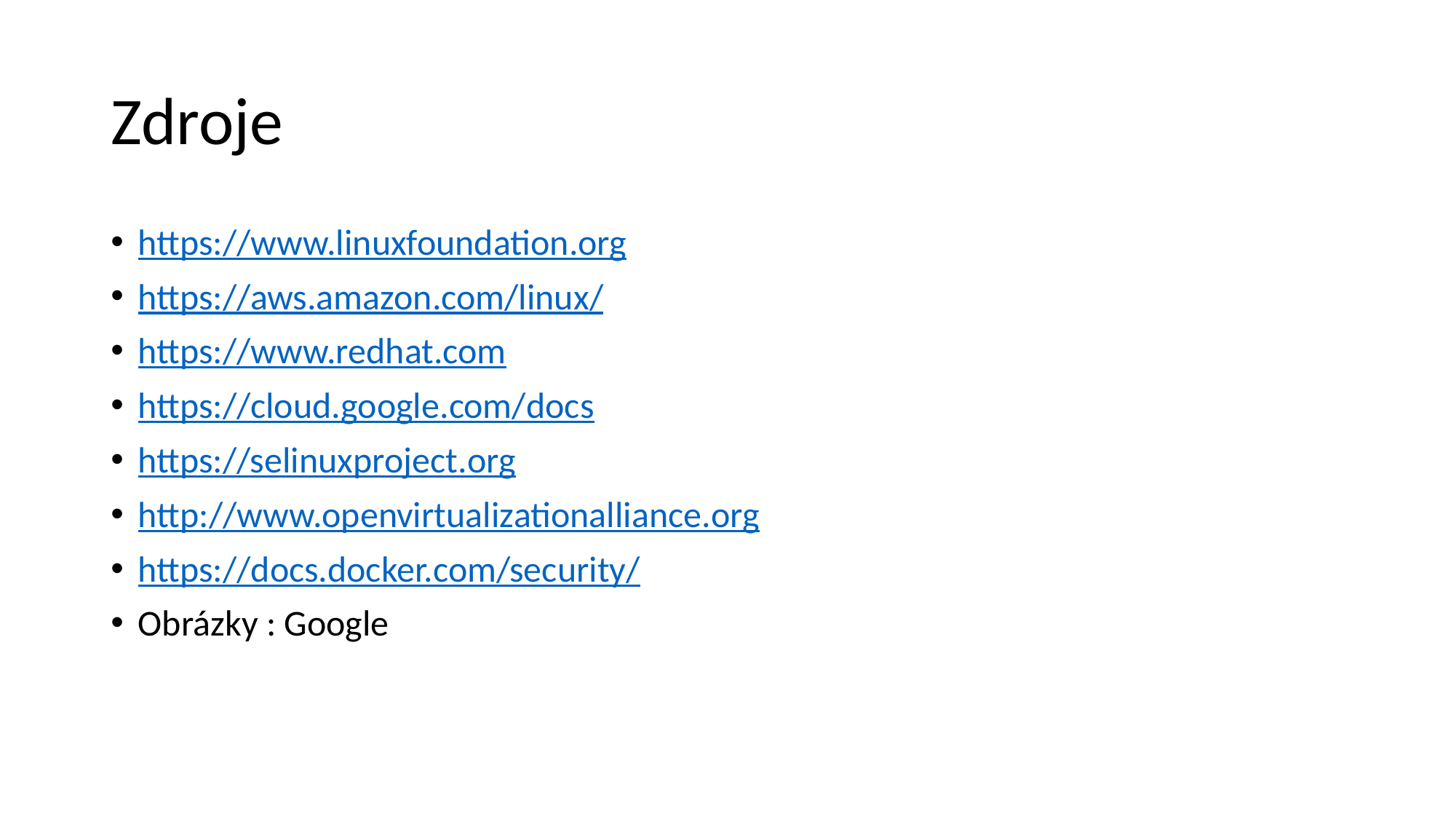

# Zdroje
https://www.linuxfoundation.org
https://aws.amazon.com/linux/
https://www.redhat.com
https://cloud.google.com/docs
https://selinuxproject.org
http://www.openvirtualizationalliance.org
https://docs.docker.com/security/
Obrázky : Google